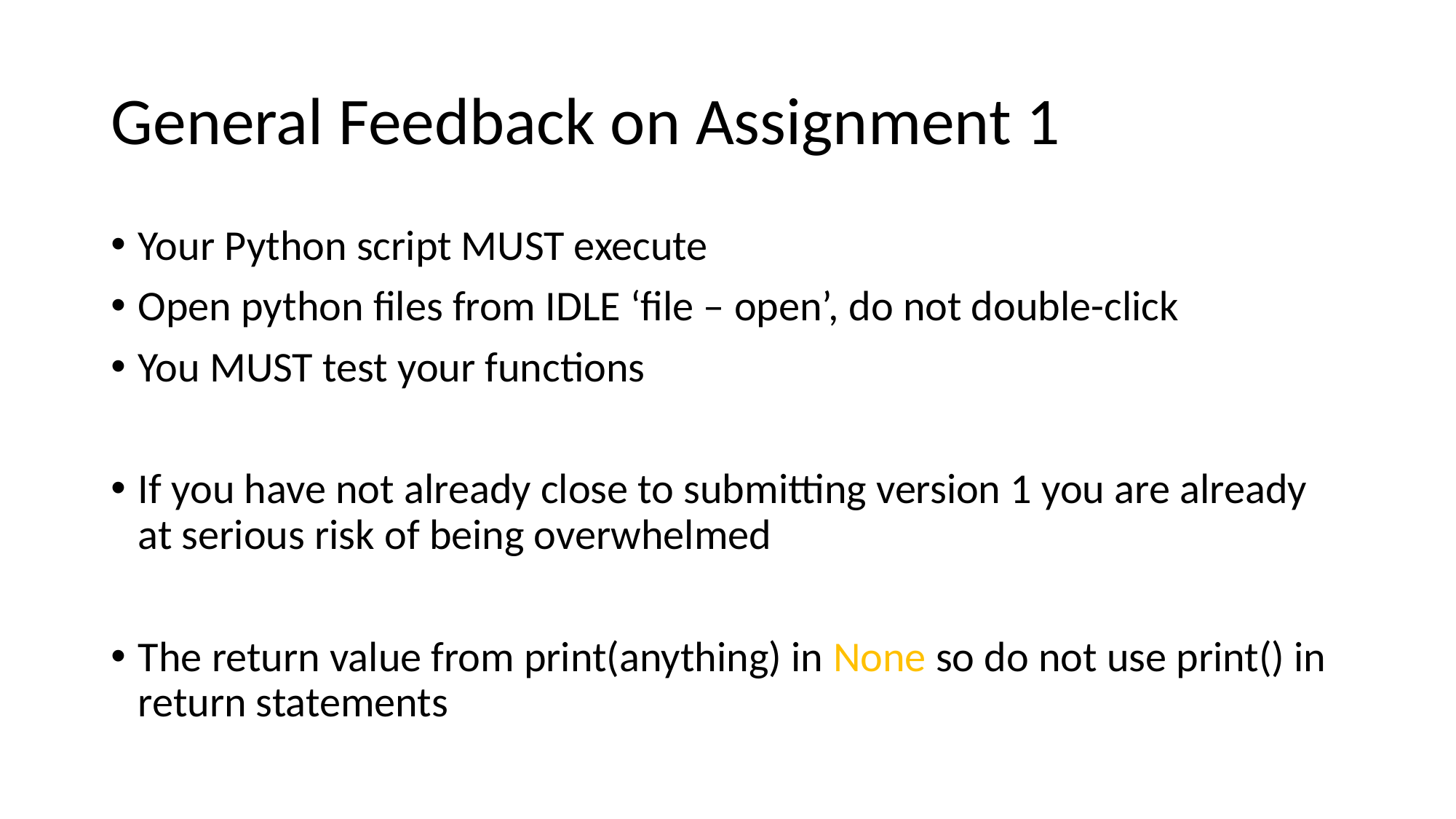

# General Feedback on Assignment 1
Your Python script MUST execute
Open python files from IDLE ‘file – open’, do not double-click
You MUST test your functions

If you have not already close to submitting version 1 you are already at serious risk of being overwhelmed

The return value from print(anything) in None so do not use print() in return statements